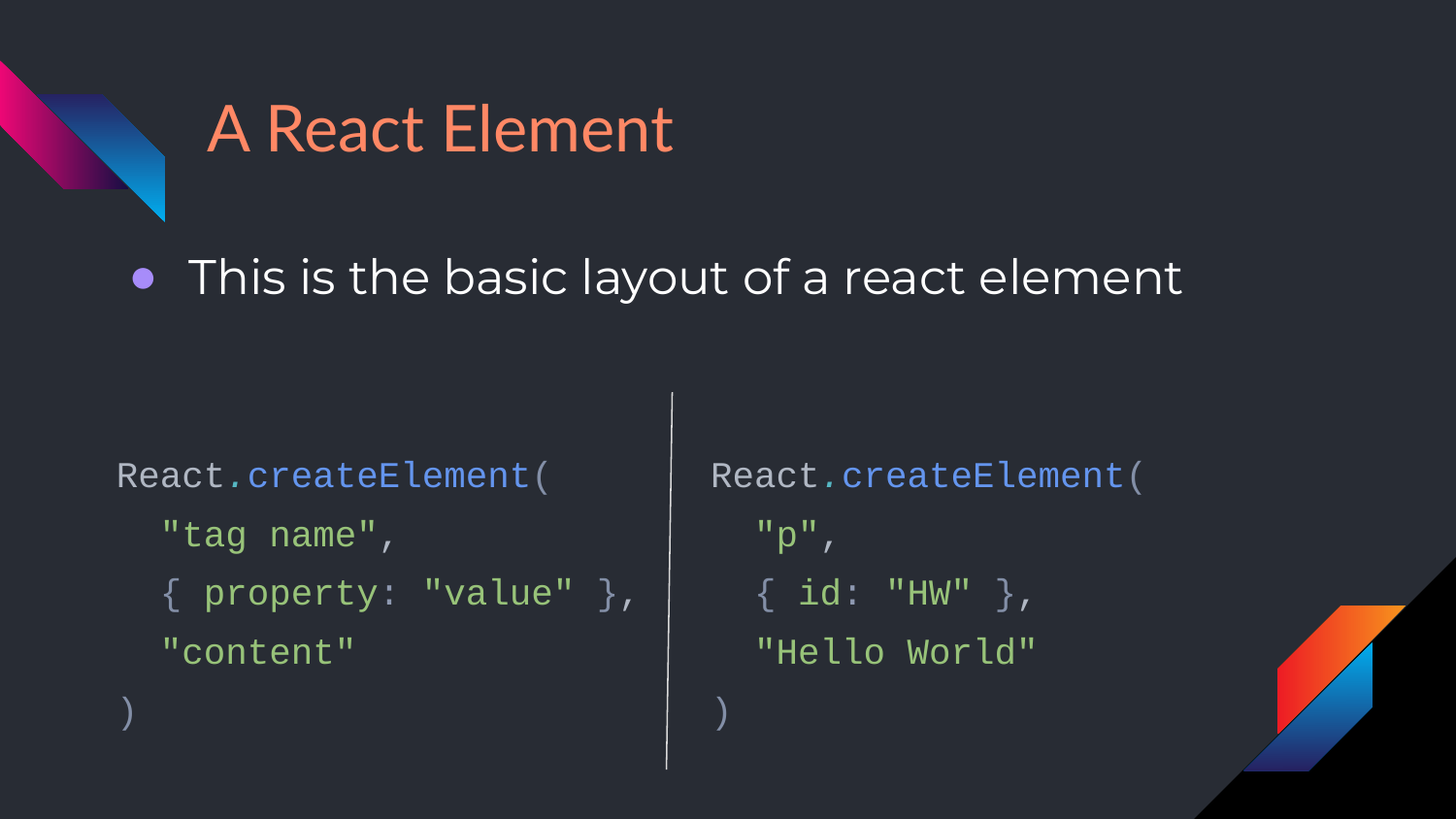

# A React Element
This is the basic layout of a react element

React.createElement(
  "tag name",
  { property: "value" },
  "content"
)
React.createElement(
  "p",
  { id: "HW" },
  "Hello World"
)